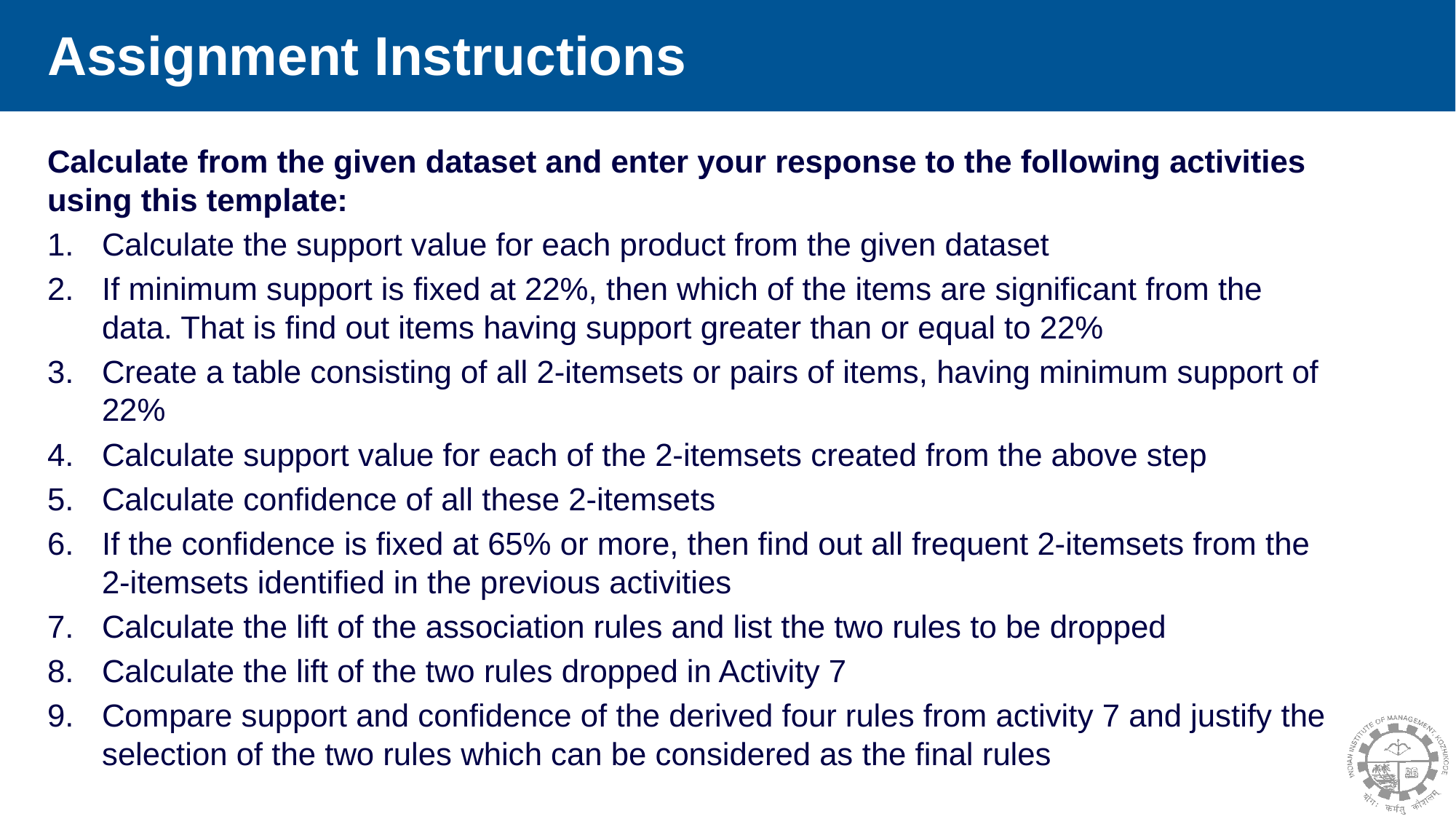

# Assignment Instructions
Calculate from the given dataset and enter your response to the following activities using this template:
Calculate the support value for each product from the given dataset
If minimum support is fixed at 22%, then which of the items are significant from the data. That is find out items having support greater than or equal to 22%
Create a table consisting of all 2-itemsets or pairs of items, having minimum support of 22%
Calculate support value for each of the 2-itemsets created from the above step
Calculate confidence of all these 2-itemsets
If the confidence is fixed at 65% or more, then find out all frequent 2-itemsets from the 2-itemsets identified in the previous activities
Calculate the lift of the association rules and list the two rules to be dropped
Calculate the lift of the two rules dropped in Activity 7
Compare support and confidence of the derived four rules from activity 7 and justify the selection of the two rules which can be considered as the final rules